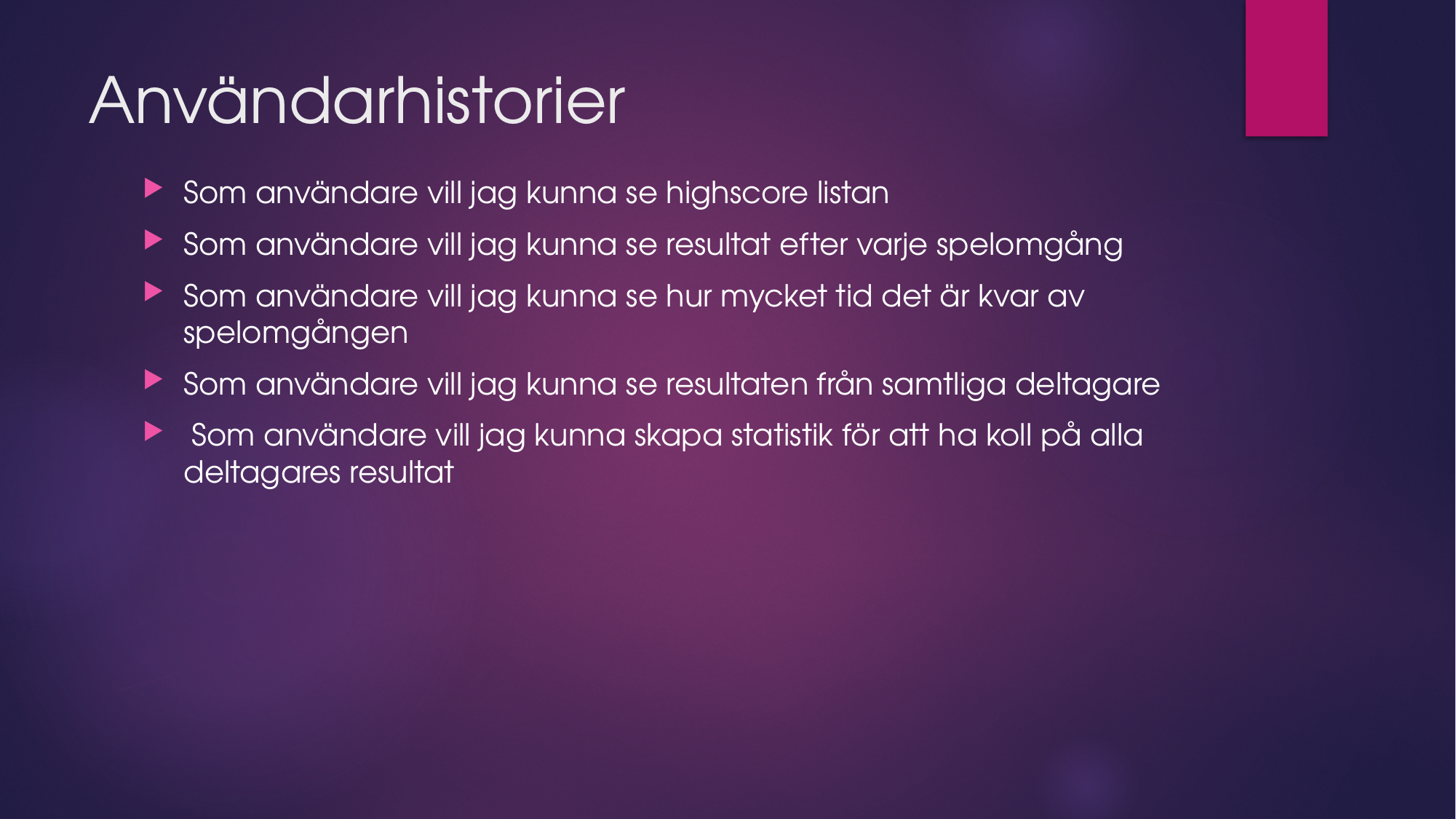

# Användarhistorier
Som användare vill jag kunna se highscore listan
Som användare vill jag kunna se resultat efter varje spelomgång
Som användare vill jag kunna se hur mycket tid det är kvar av spelomgången
Som användare vill jag kunna se resultaten från samtliga deltagare
 Som användare vill jag kunna skapa statistik för att ha koll på alla deltagares resultat